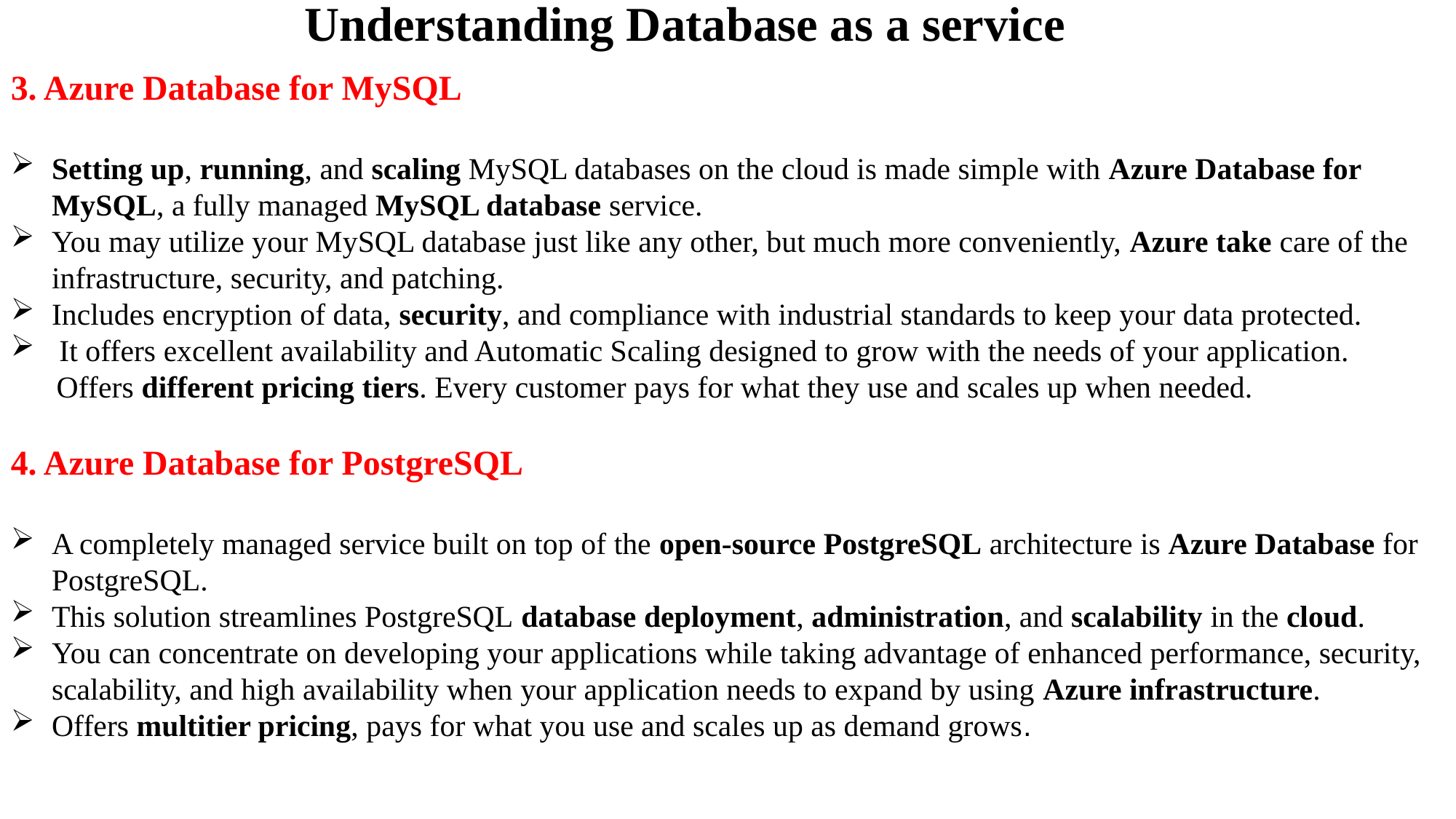

Understanding Database as a service
3. Azure Database for MySQL

Setting up, running, and scaling MySQL databases on the cloud is made simple with Azure Database for   MySQL, a fully managed MySQL database service.
You may utilize your MySQL database just like any other, but much more conveniently, Azure take care of the infrastructure, security, and patching.
Includes encryption of data, security, and compliance with industrial standards to keep your data protected.
 It offers excellent availability and Automatic Scaling designed to grow with the needs of your application.
      Offers different pricing tiers. Every customer pays for what they use and scales up when needed.

4. Azure Database for PostgreSQL

A completely managed service built on top of the open-source PostgreSQL architecture is Azure Database for PostgreSQL.
This solution streamlines PostgreSQL database deployment, administration, and scalability in the cloud.
You can concentrate on developing your applications while taking advantage of enhanced performance, security, scalability, and high availability when your application needs to expand by using Azure infrastructure.
Offers multitier pricing, pays for what you use and scales up as demand grows.